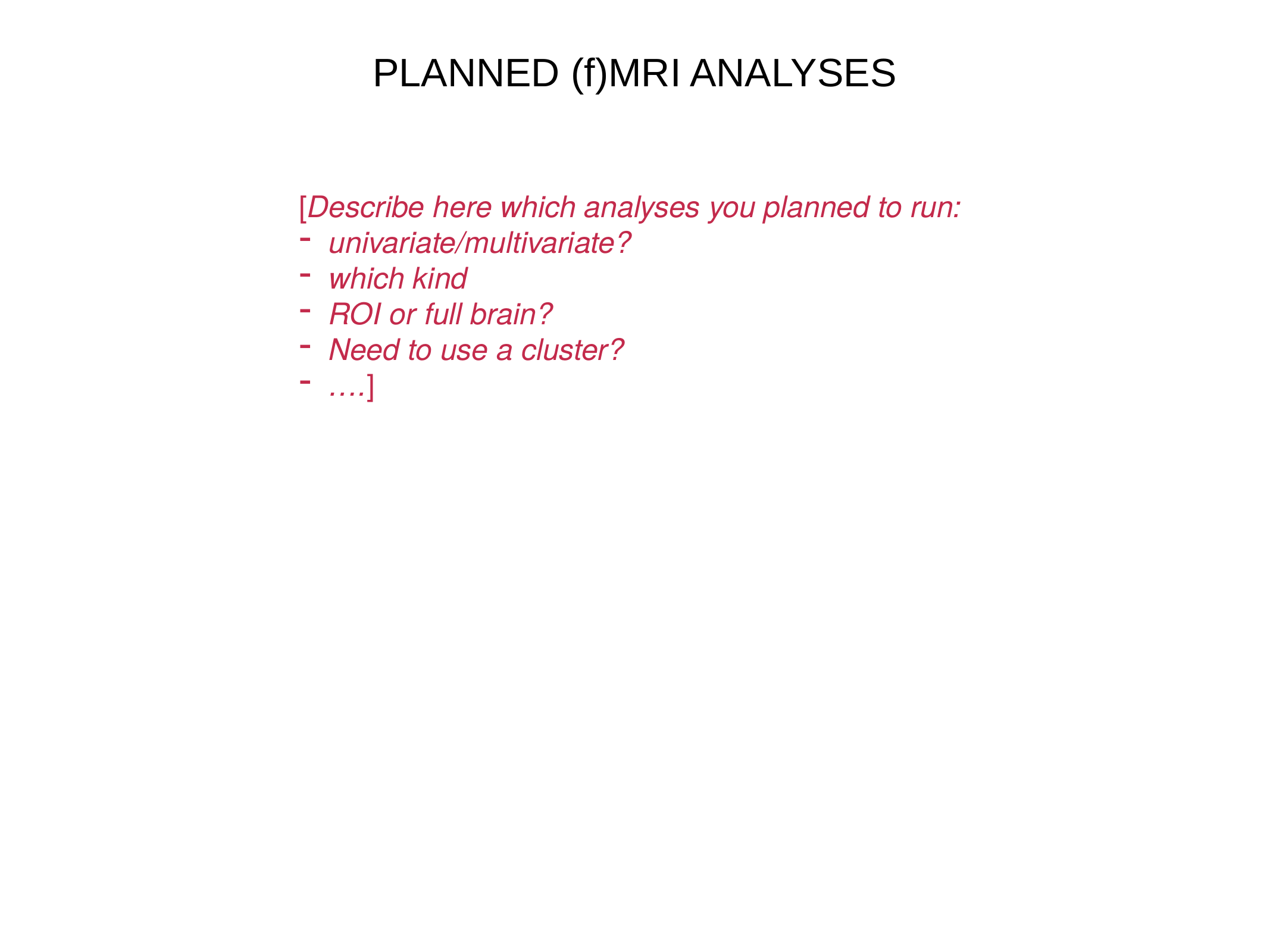

PLANNED (f)MRI ANALYSES
[Describe here which analyses you planned to run:
univariate/multivariate?
which kind
ROI or full brain?
Need to use a cluster?
….]